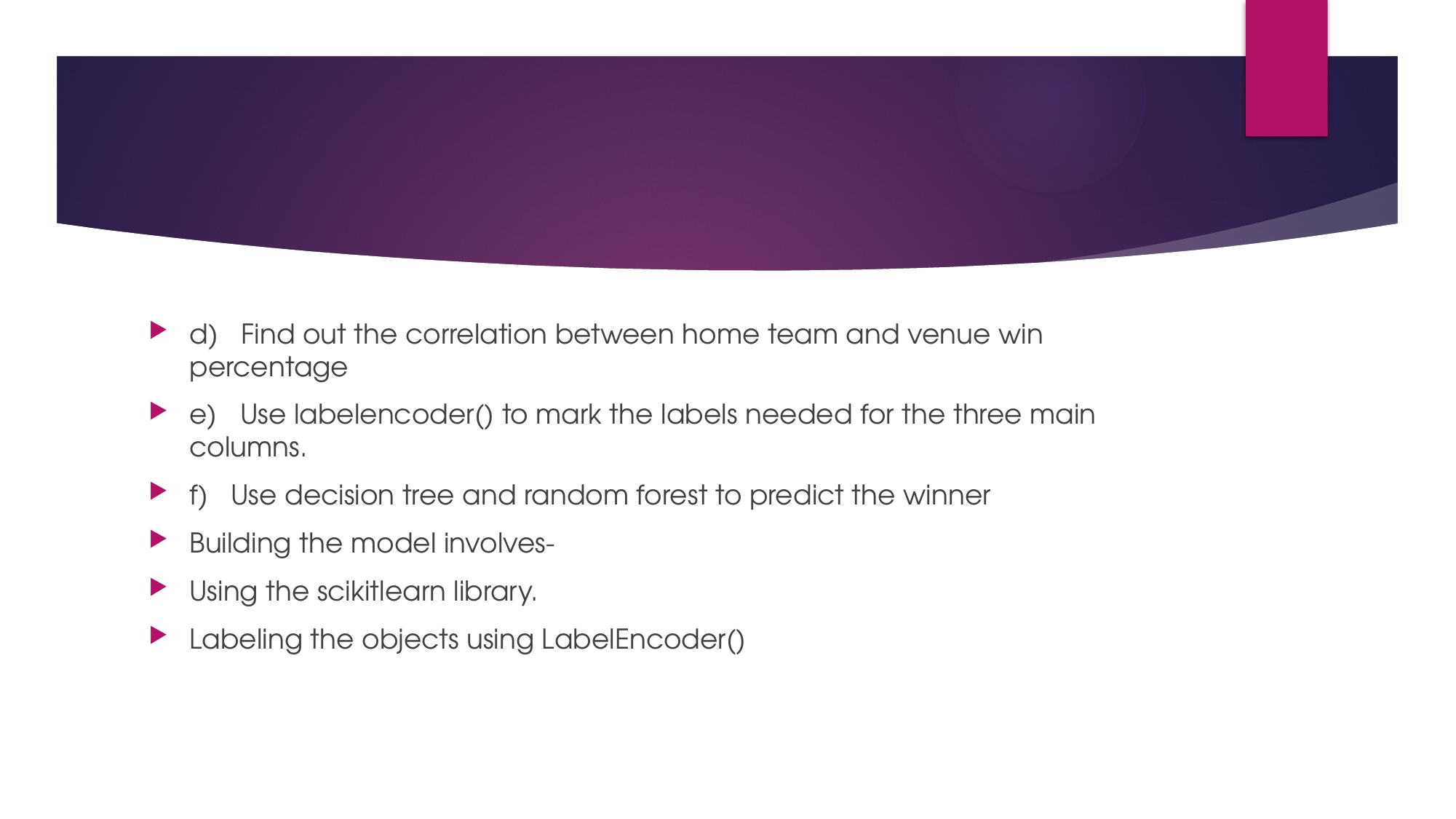

d)   Find out the correlation between home team and venue win percentage
e)   Use labelencoder() to mark the labels needed for the three main columns.
f)   Use decision tree and random forest to predict the winner
Building the model involves-
Using the scikitlearn library.
Labeling the objects using LabelEncoder()